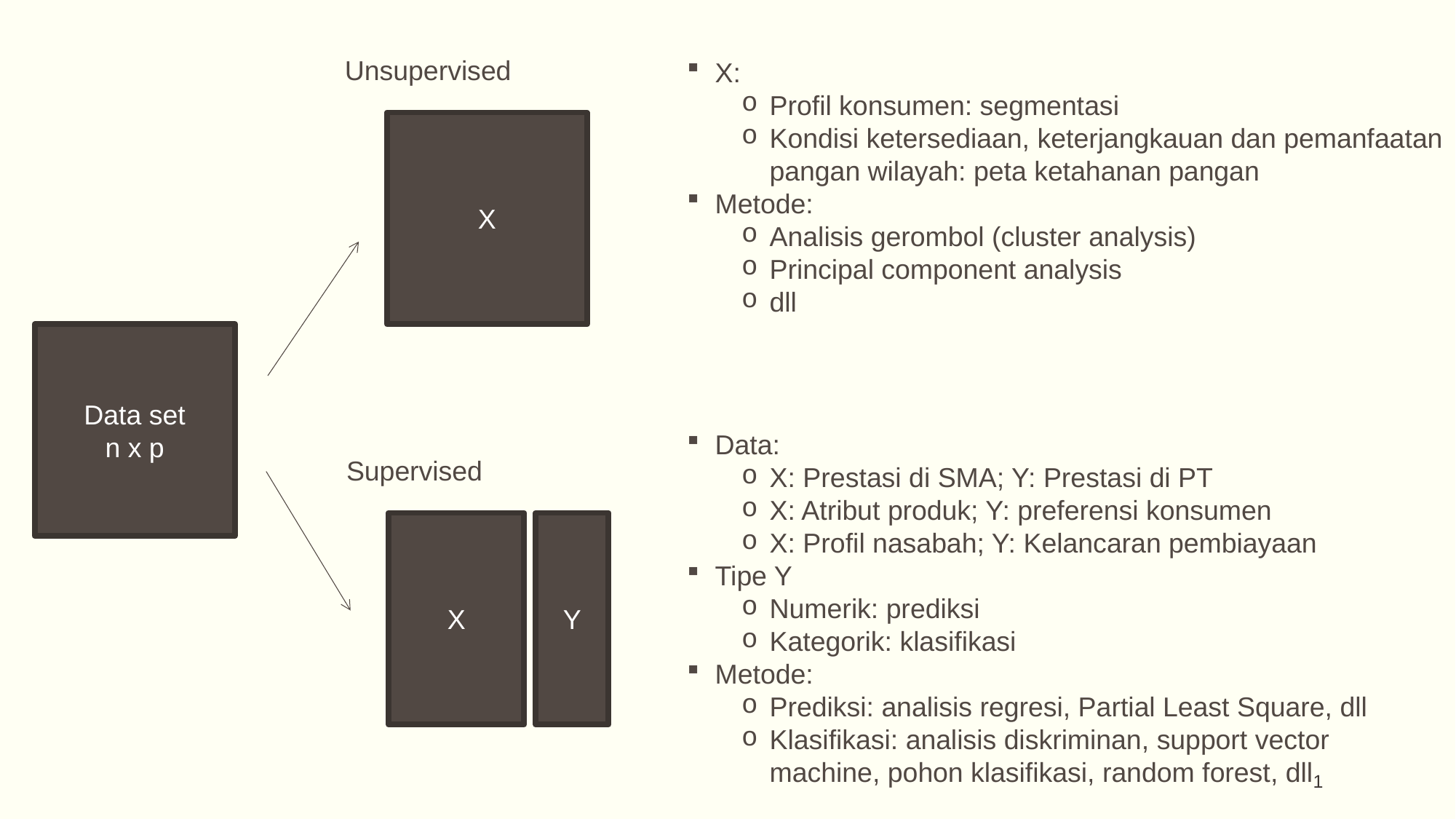

Unsupervised
X:
Profil konsumen: segmentasi
Kondisi ketersediaan, keterjangkauan dan pemanfaatan pangan wilayah: peta ketahanan pangan
Metode:
Analisis gerombol (cluster analysis)
Principal component analysis
dll

X
Data set
n x p
Data:
X: Prestasi di SMA; Y: Prestasi di PT
X: Atribut produk; Y: preferensi konsumen
X: Profil nasabah; Y: Kelancaran pembiayaan
Tipe Y
Numerik: prediksi
Kategorik: klasifikasi
Metode:
Prediksi: analisis regresi, Partial Least Square, dll
Klasifikasi: analisis diskriminan, support vector machine, pohon klasifikasi, random forest, dll

Supervised
Y
X
1